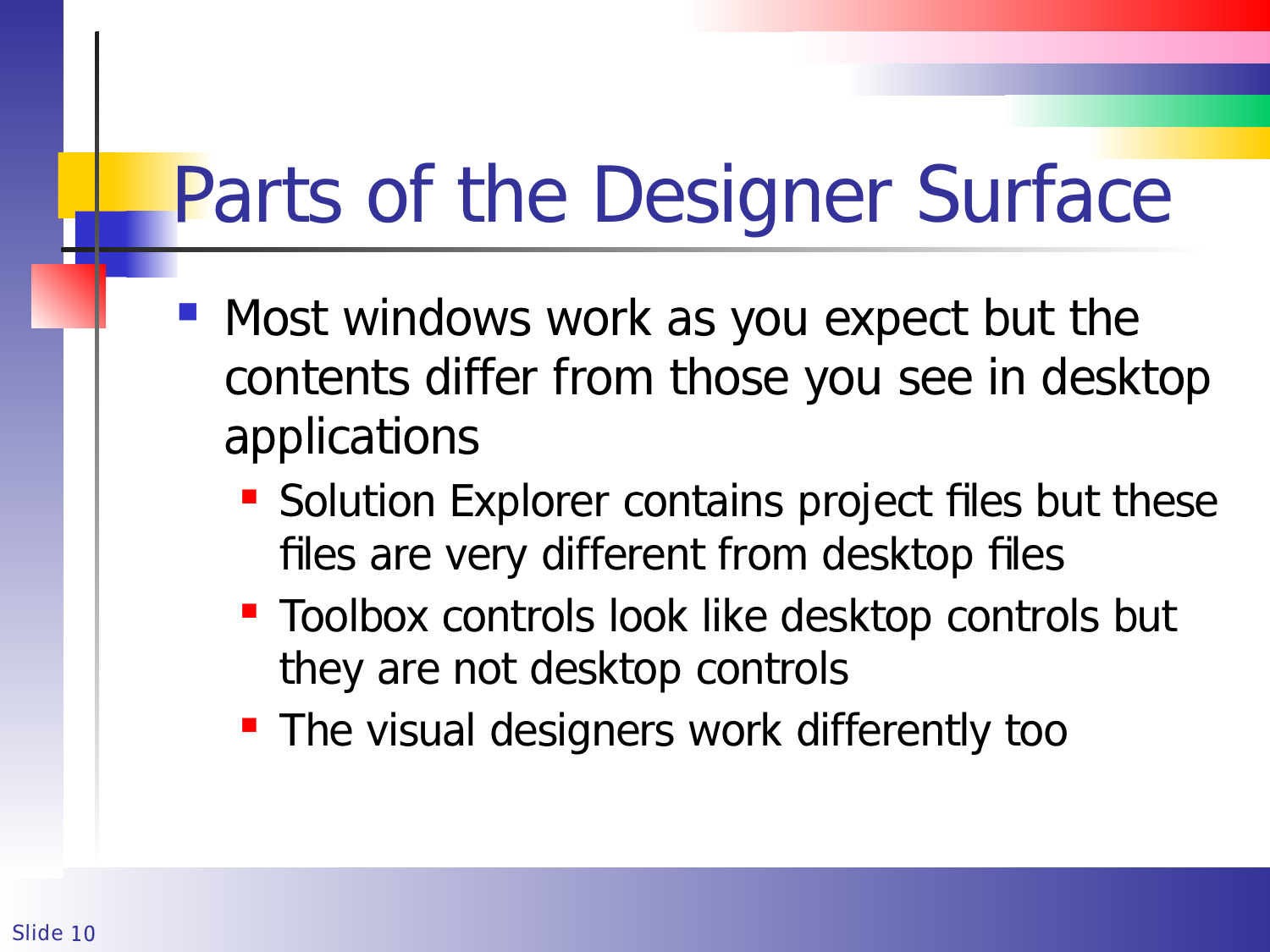

# Parts of the Designer Surface
Most windows work as you expect but the contents differ from those you see in desktop applications
Solution Explorer contains project files but these files are very different from desktop files
Toolbox controls look like desktop controls but they are not desktop controls
The visual designers work differently too